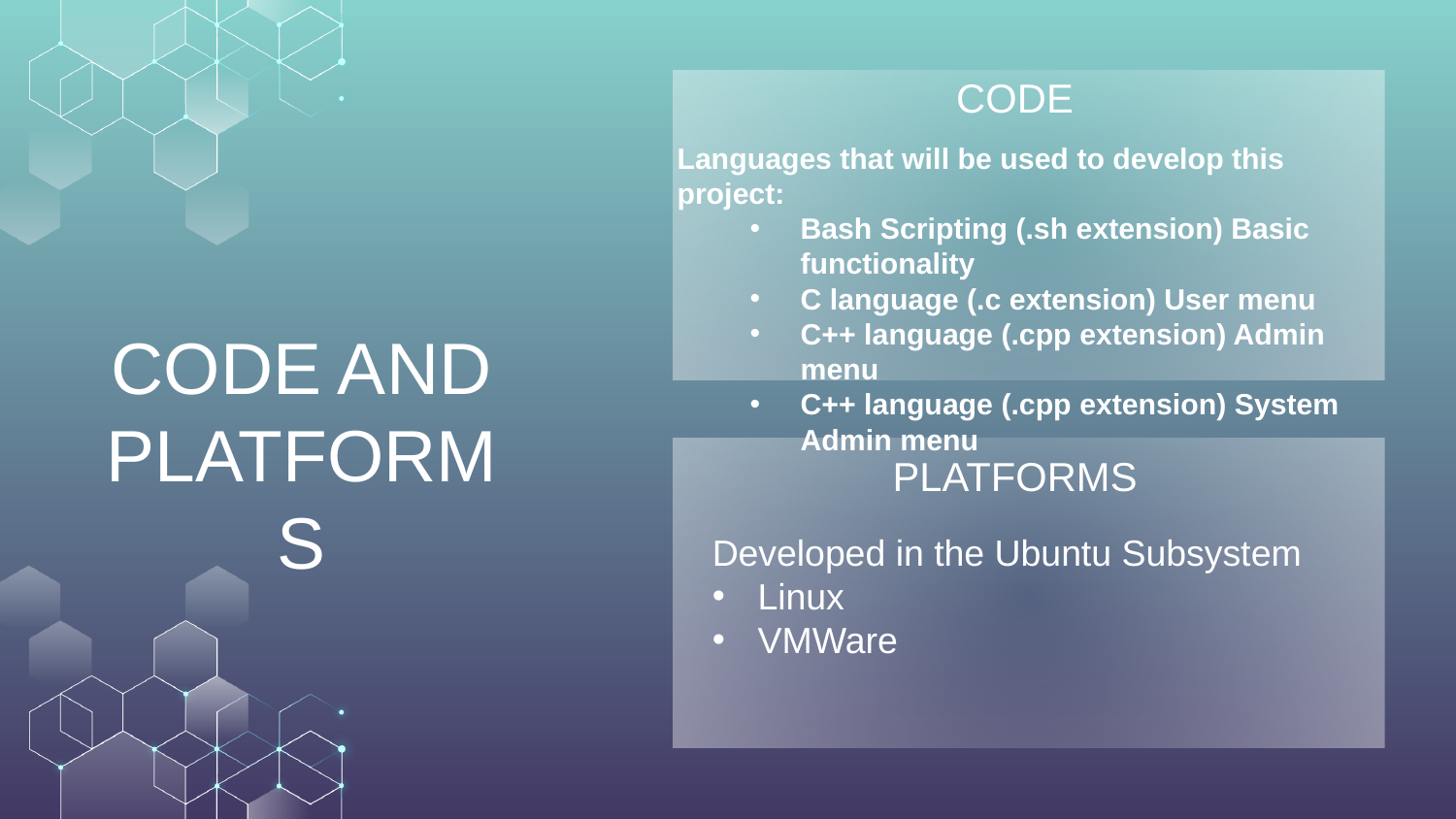

CODE
Languages that will be used to develop this project:
Bash Scripting (.sh extension) Basic functionality
C language (.c extension) User menu
C++ language (.cpp extension) Admin menu
C++ language (.cpp extension) System Admin menu
# CODE AND PLATFORMS
PLATFORMS
Developed in the Ubuntu Subsystem
Linux
VMWare